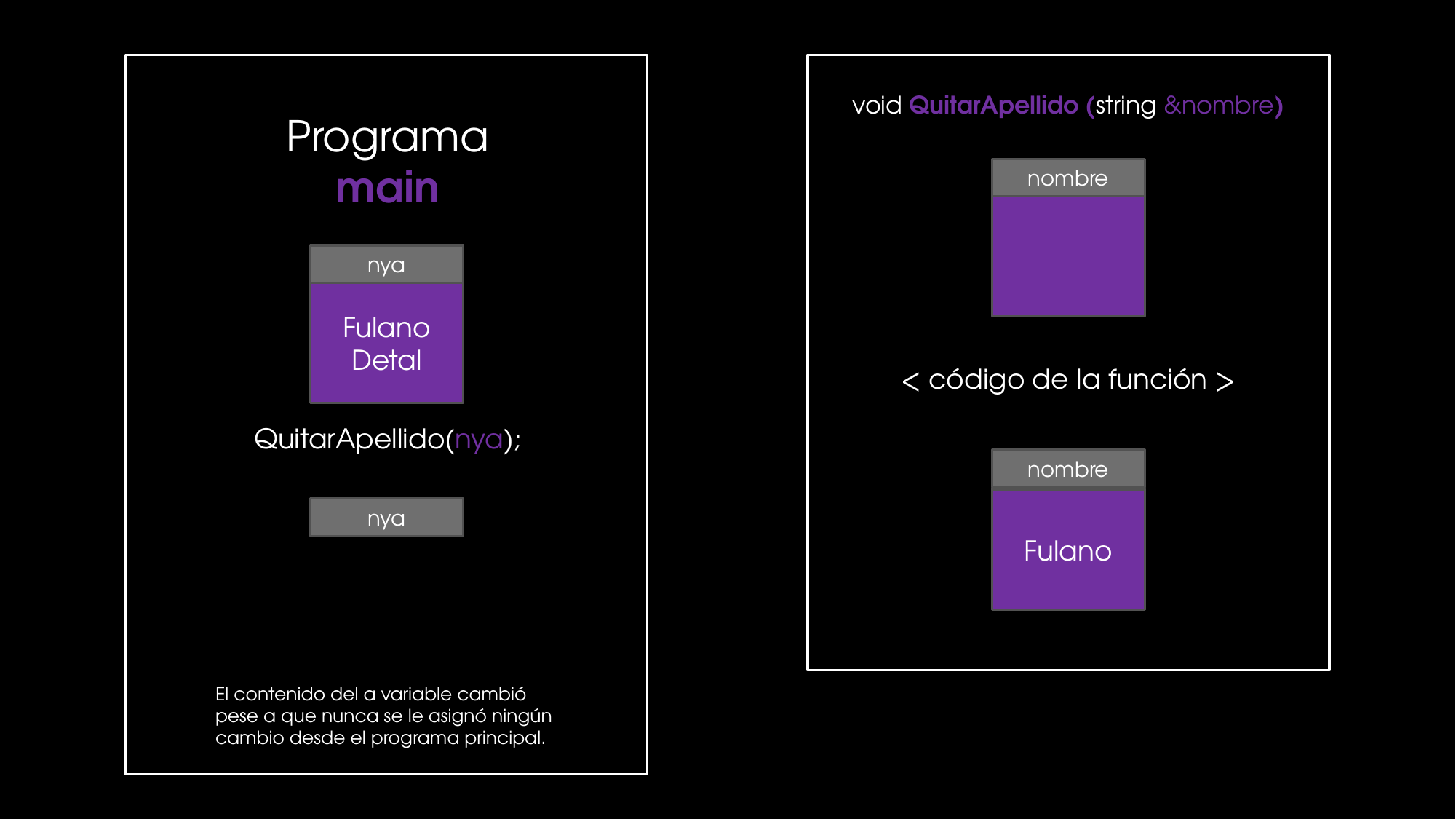

void QuitarApellido (string &nombre)
Programa
main
nombre

nya
Fulano Detal
< código de la función >
QuitarApellido(nya);
nombre
Fulano
Fulano
nya
El contenido del a variable cambió
pese a que nunca se le asignó ningún
cambio desde el programa principal.